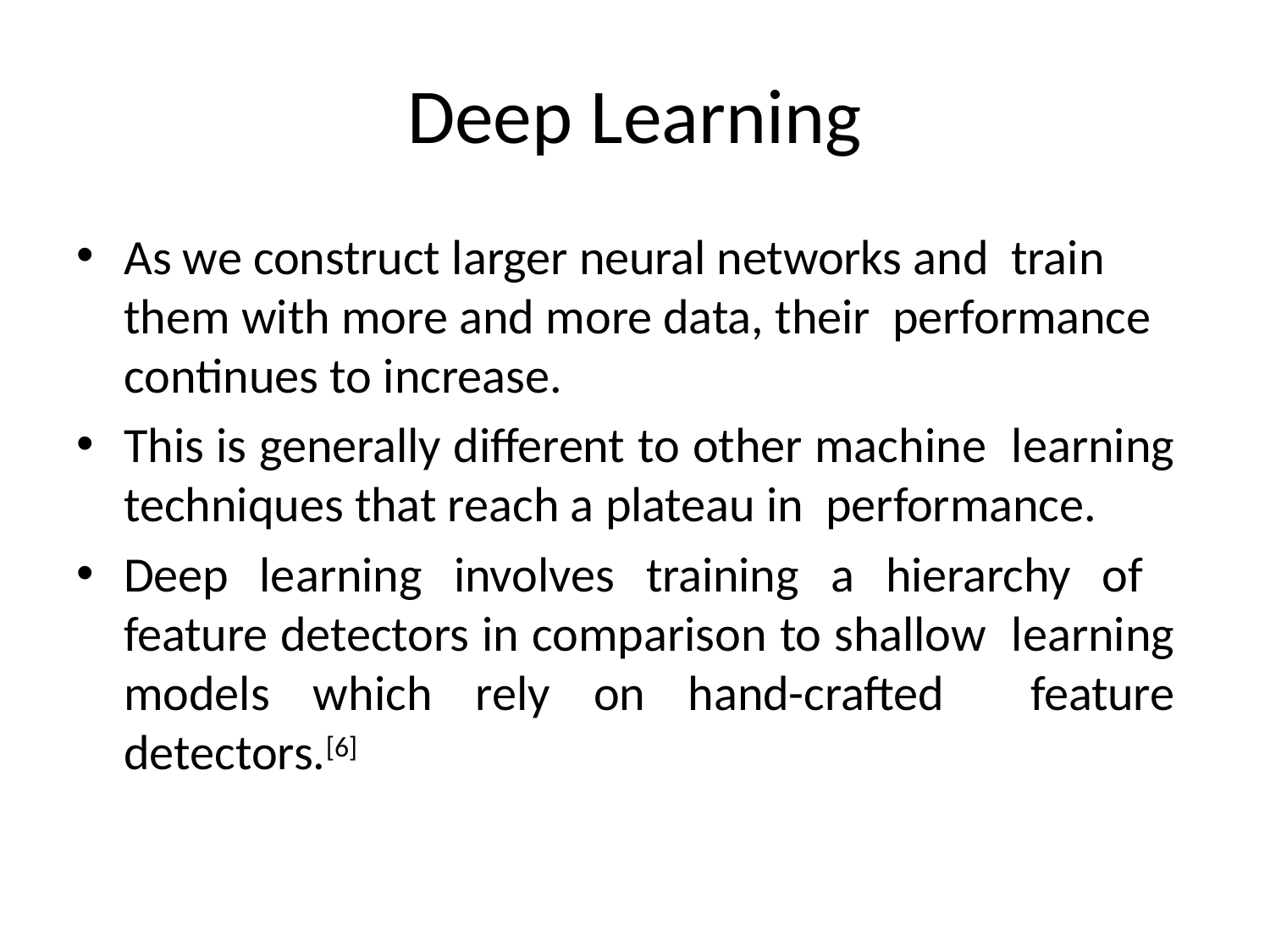

# Deep Learning
As we construct larger neural networks and  train them with more and more data, their  performance continues to increase.
This is generally different to other machine  learning techniques that reach a plateau in  performance.
Deep learning involves training a hierarchy of  feature detectors in comparison to shallow  learning models which rely on hand-crafted  feature detectors.[6]